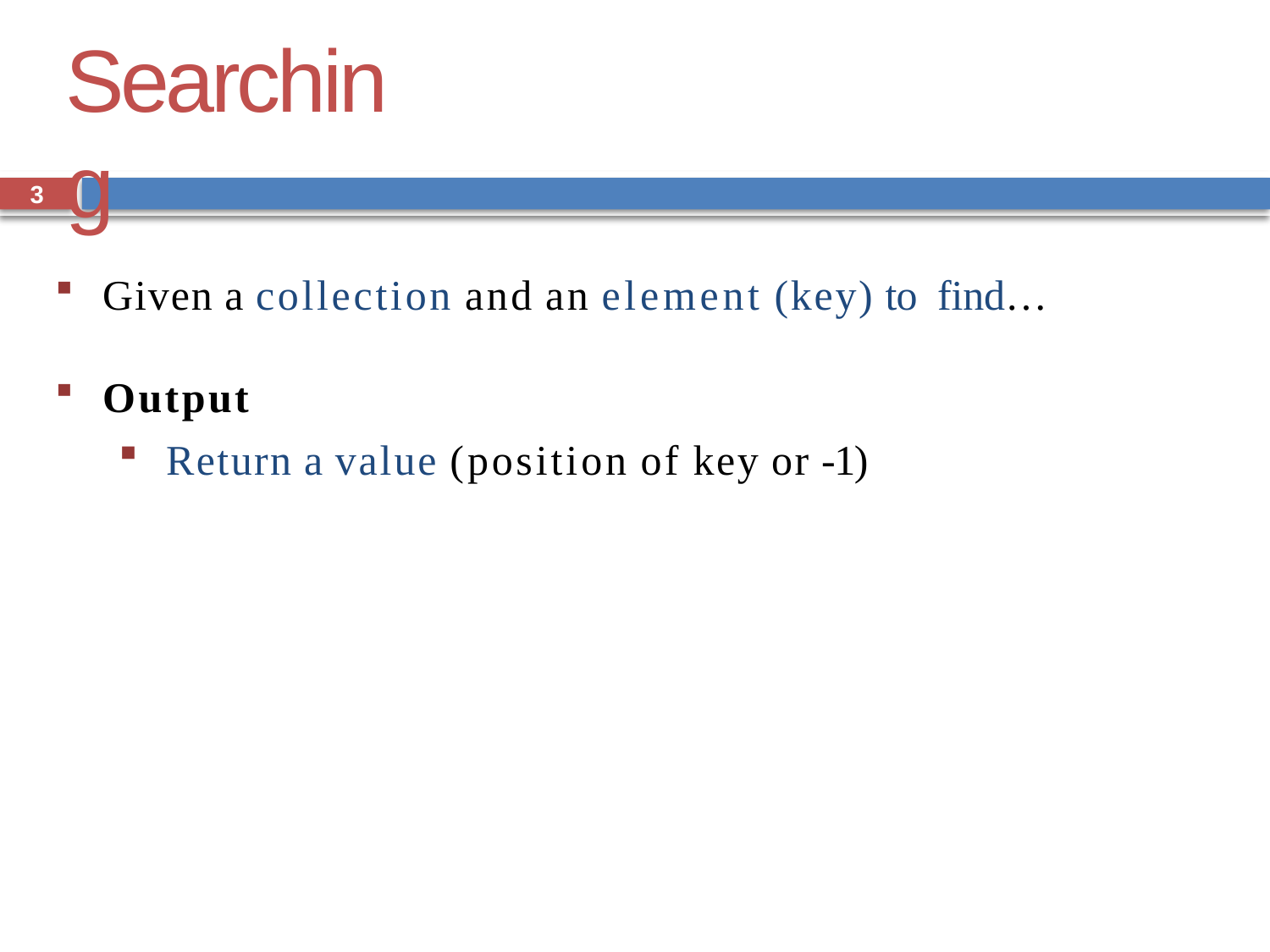

# Searching
3
Given a collection and an element (key) to  find…

Output
Return a value (position of key or -1)